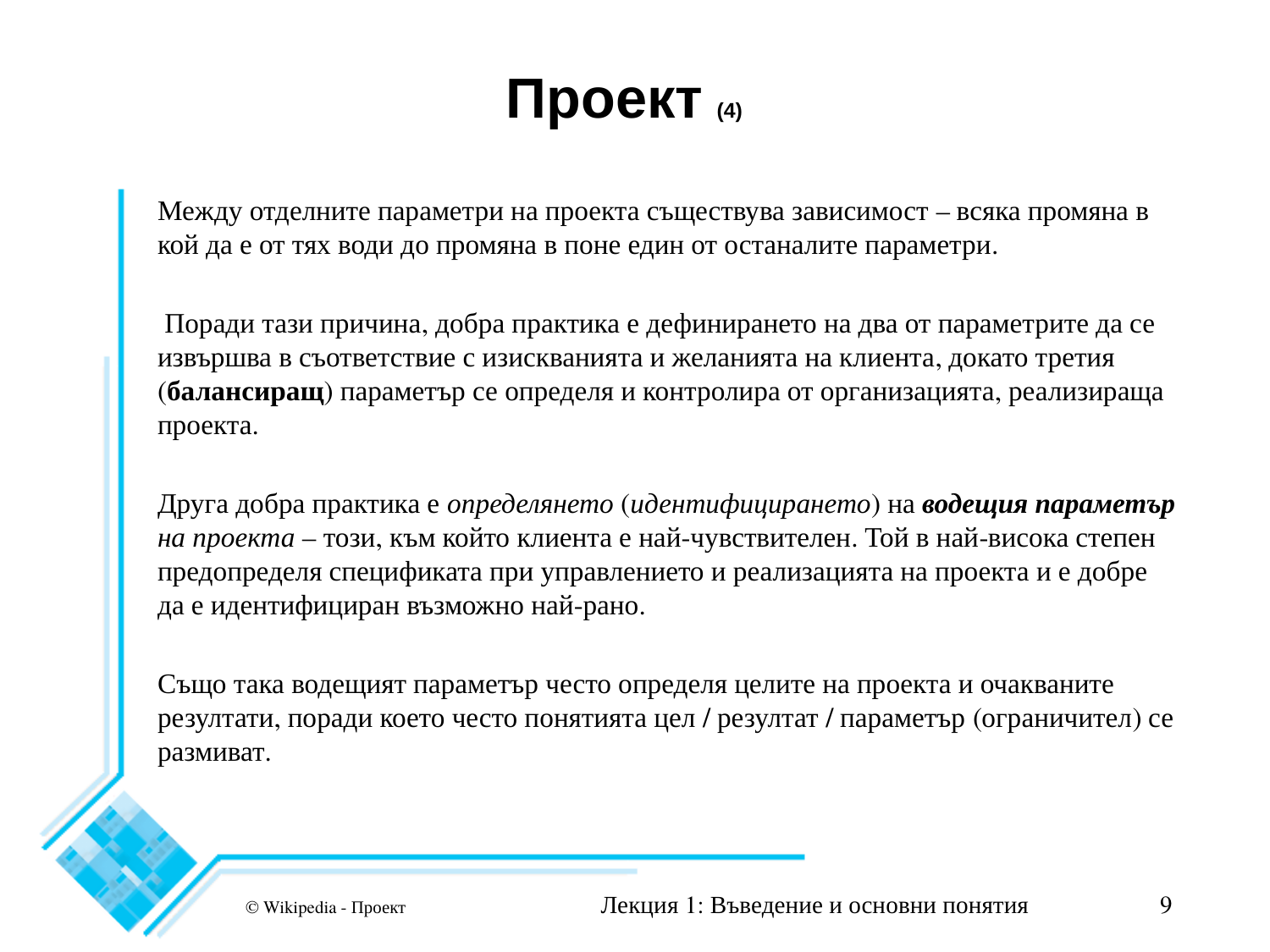

# Проект (4)
Между отделните параметри на проекта съществува зависимост – всяка промяна в кой да е от тях води до промяна в поне един от останалите параметри.

 Поради тази причина, добра практика е дефинирането на два от параметрите да се извършва в съответствие с изискванията и желанията на клиента, докато третия (балансиращ) параметър се определя и контролира от организацията, реализираща проекта.

Друга добра практика е определянето (идентифицирането) на водещия параметър на проекта – този, към който клиента е най-чувствителен. Той в най-висока степен предопределя спецификата при управлението и реализацията на проекта и е добре да е идентифициран възможно най-рано.

Също така водещият параметър често определя целите на проекта и очакваните резултати, поради което често понятията цел / резултат / параметър (ограничител) се размиват.

Лекция 1: Въведение и основни понятия
9
© Wikipedia - Проект